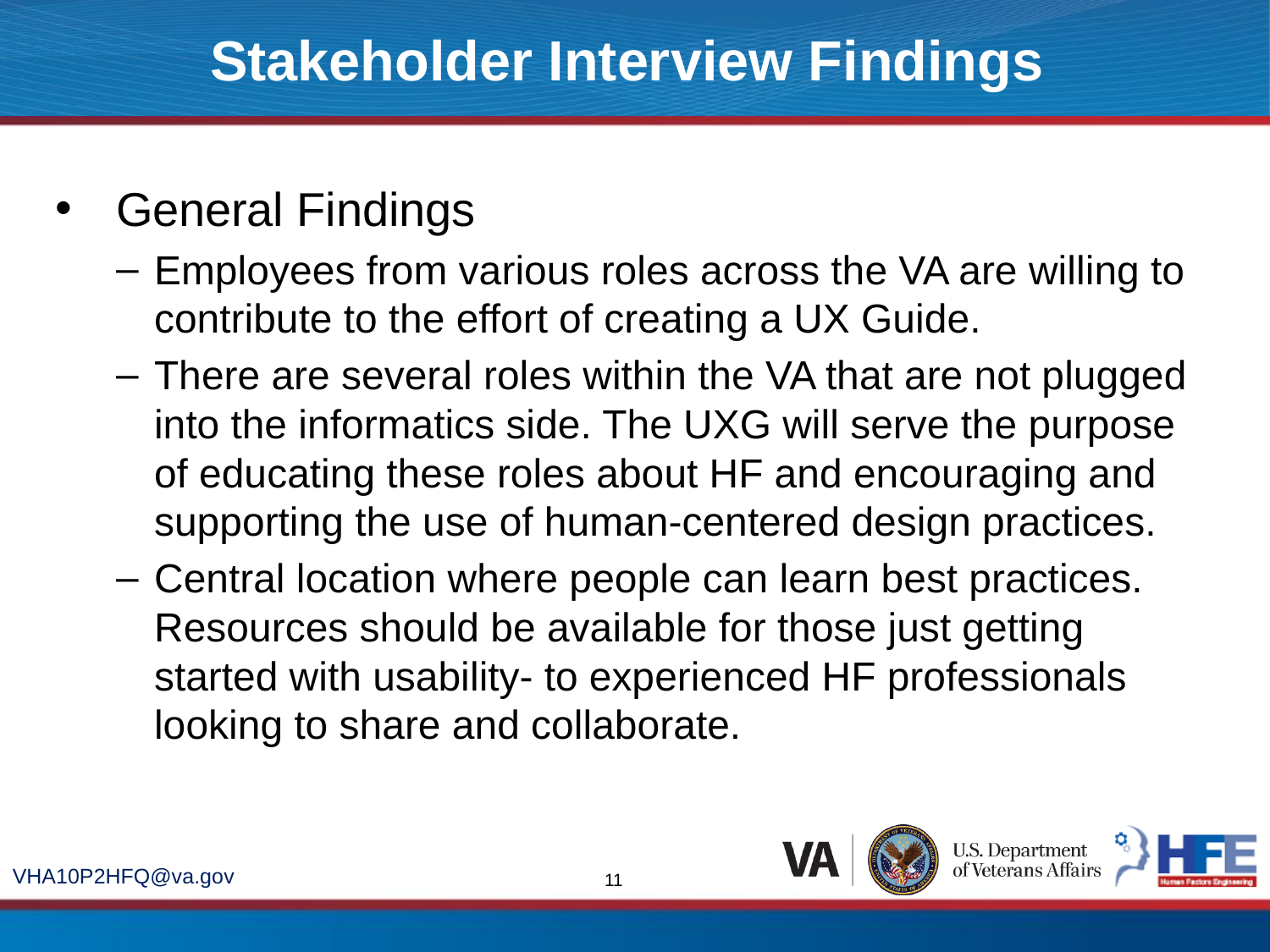

Stakeholder Interview Findings
General Findings
Employees from various roles across the VA are willing to contribute to the effort of creating a UX Guide.
There are several roles within the VA that are not plugged into the informatics side. The UXG will serve the purpose of educating these roles about HF and encouraging and supporting the use of human-centered design practices.
Central location where people can learn best practices. Resources should be available for those just getting started with usability- to experienced HF professionals looking to share and collaborate.